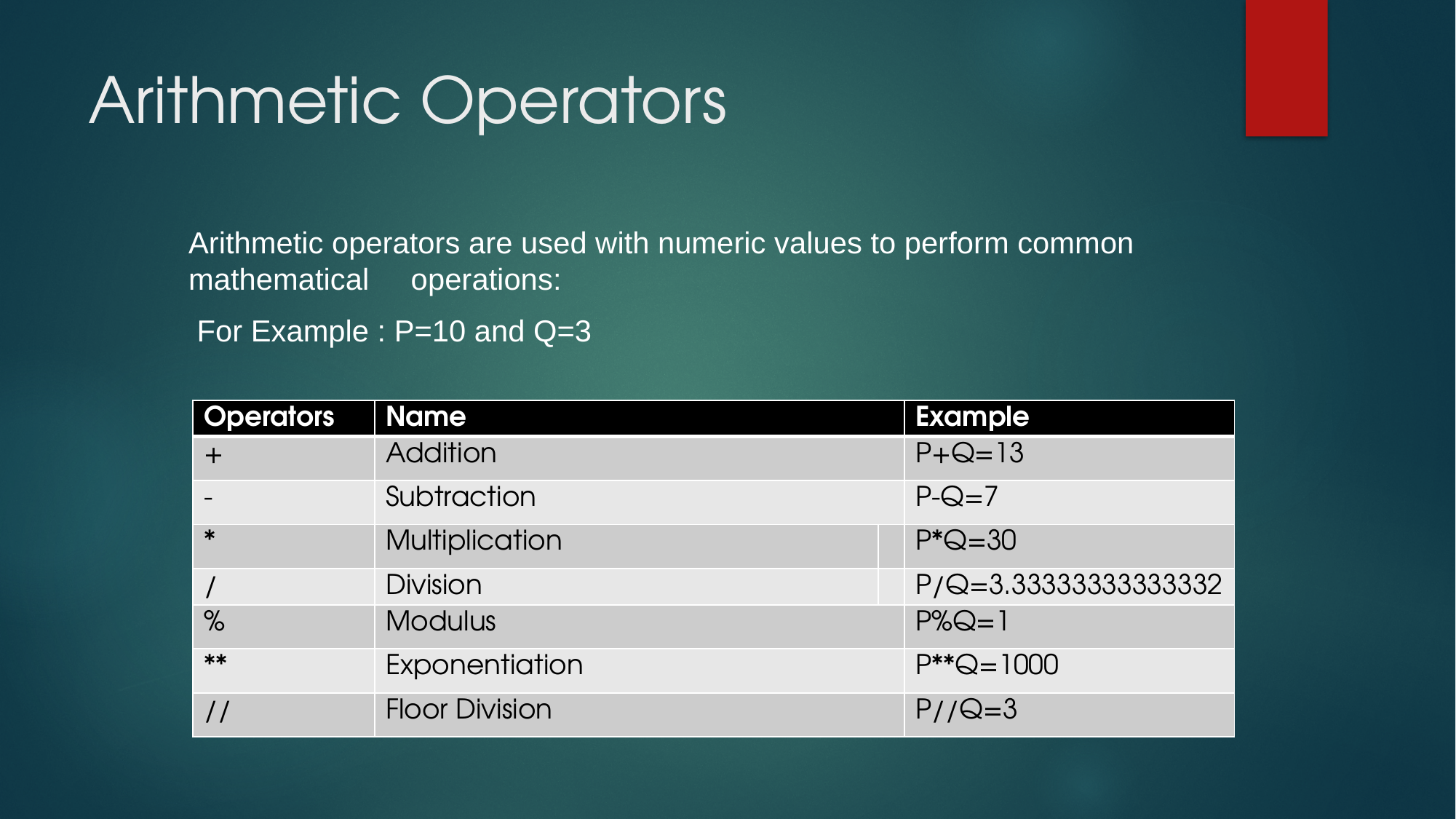

# Arithmetic Operators
Arithmetic operators are used with numeric values to perform common mathematical     operations:
 For Example : P=10 and Q=3

| Operators | Name |  | Example |
| --- | --- | --- | --- |
| + | Addition |  | P+Q=13 |
| - | Subtraction |  | P-Q=7 |
| \* | Multiplication |  | P\*Q=30 |
| / | Division |  | P/Q=3.33333333333332 |
| % | Modulus |  | P%Q=1 |
| \*\* | Exponentiation |  | P\*\*Q=1000 |
| // | Floor Division |  | P//Q=3 |